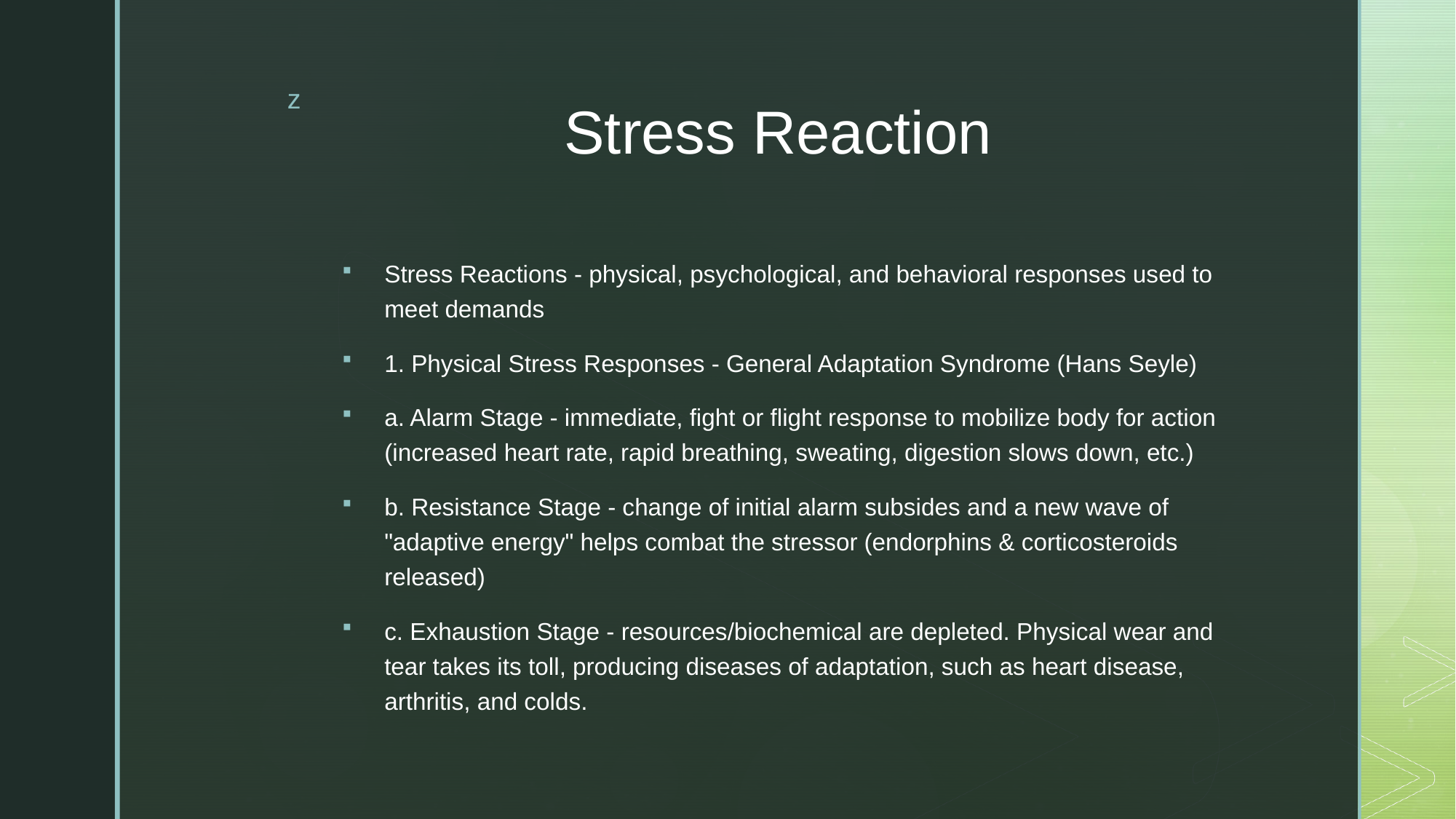

# Stress Reaction
Stress Reactions - physical, psychological, and behavioral responses used to meet demands
1. Physical Stress Responses - General Adaptation Syndrome (Hans Seyle)
a. Alarm Stage - immediate, fight or flight response to mobilize body for action (increased heart rate, rapid breathing, sweating, digestion slows down, etc.)
b. Resistance Stage - change of initial alarm subsides and a new wave of "adaptive energy" helps combat the stressor (endorphins & corticosteroids released)
c. Exhaustion Stage - resources/biochemical are depleted. Physical wear and tear takes its toll, producing diseases of adaptation, such as heart disease, arthritis, and colds.